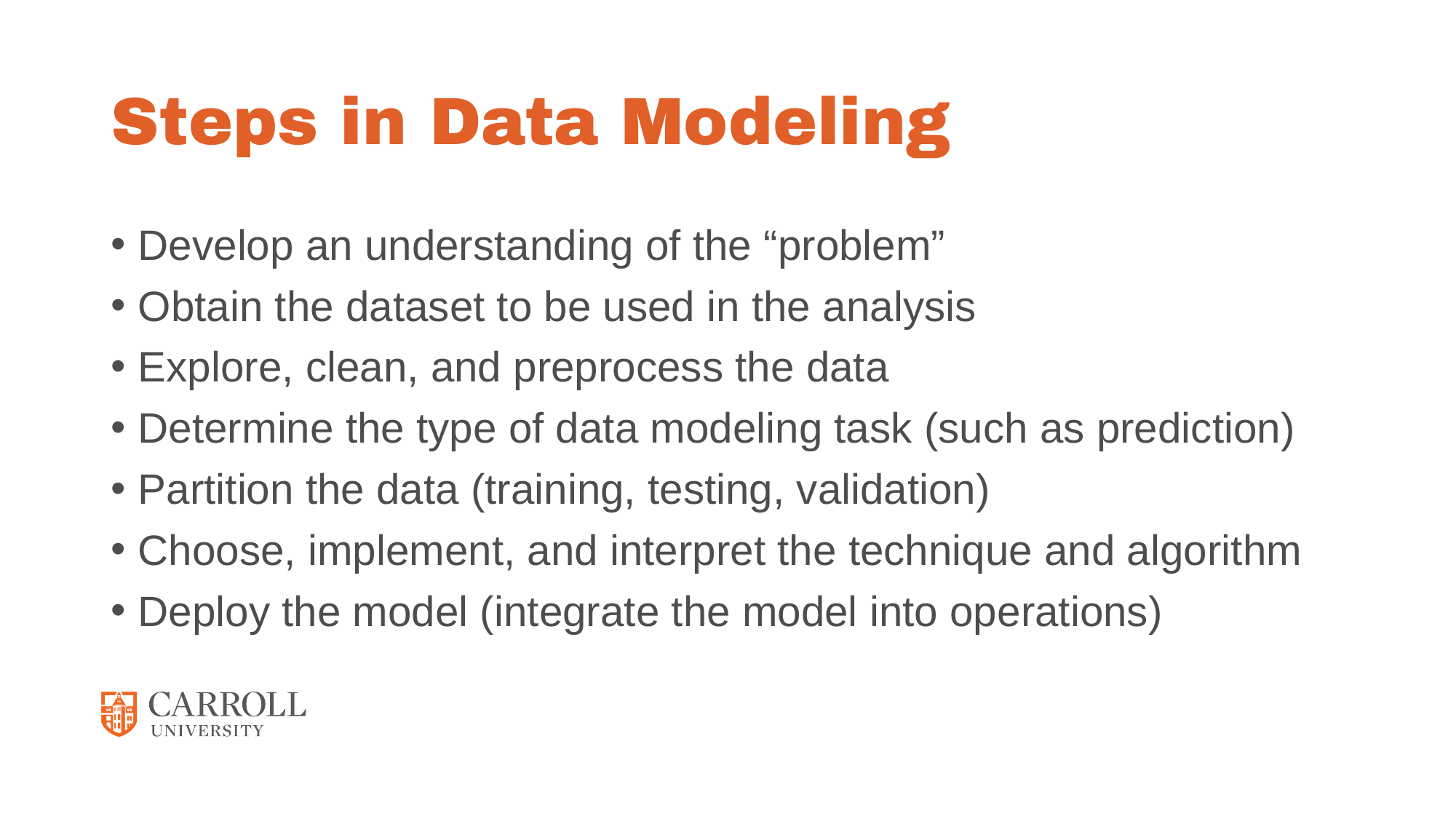

# Steps in Data Modeling
Develop an understanding of the “problem”
Obtain the dataset to be used in the analysis
Explore, clean, and preprocess the data
Determine the type of data modeling task (such as prediction)
Partition the data (training, testing, validation)
Choose, implement, and interpret the technique and algorithm
Deploy the model (integrate the model into operations)